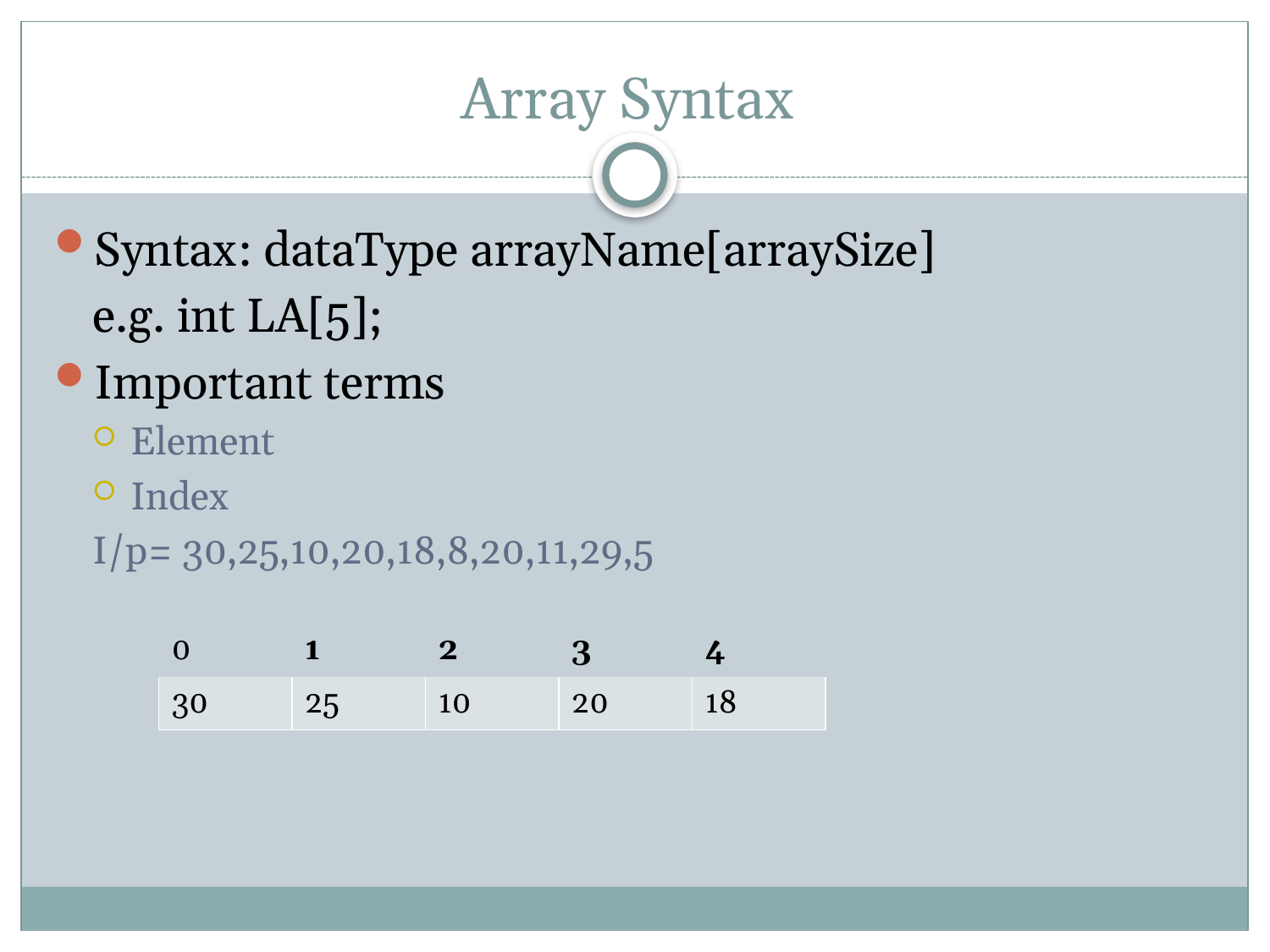

# Array Syntax
Syntax: dataType arrayName[arraySize]
	e.g. int LA[5];
Important terms
Element
Index
I/p= 30,25,10,20,18,8,20,11,29,5

| 0 | 1 | 2 | 3 | 4 |
| --- | --- | --- | --- | --- |
| 30 | 25 | 10 | 20 | 18 |